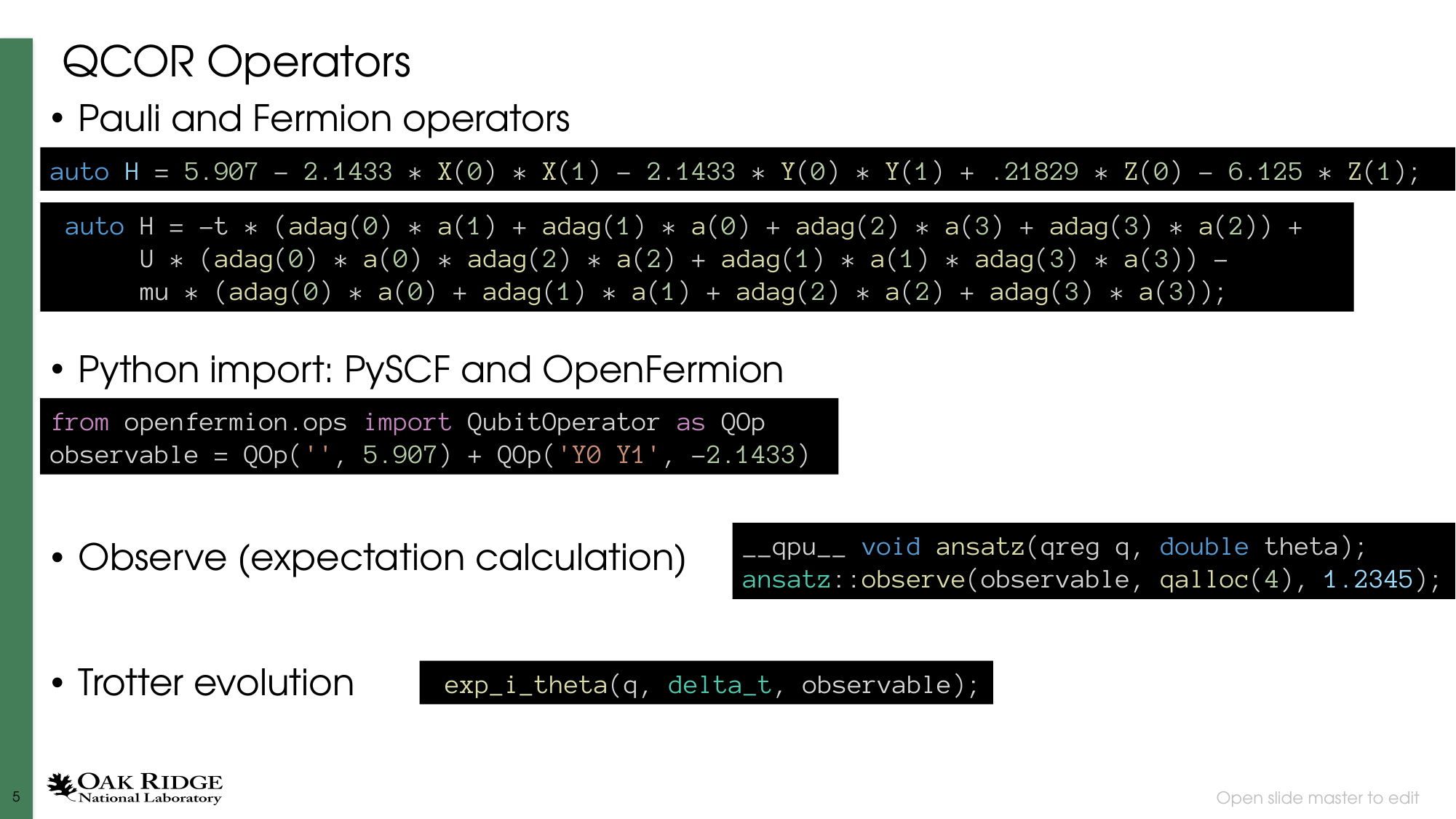

# QCOR Operators
Pauli and Fermion operators

Python import: PySCF and OpenFermion

Observe (expectation calculation)

Trotter evolution

auto H = 5.907 - 2.1433 * X(0) * X(1) - 2.1433 * Y(0) * Y(1) + .21829 * Z(0) - 6.125 * Z(1);
 auto H = -t * (adag(0) * a(1) + adag(1) * a(0) + adag(2) * a(3) + adag(3) * a(2)) +
      U * (adag(0) * a(0) * adag(2) * a(2) + adag(1) * a(1) * adag(3) * a(3)) -
      mu * (adag(0) * a(0) + adag(1) * a(1) + adag(2) * a(2) + adag(3) * a(3));
from openfermion.ops import QubitOperator as QOp
observable = QOp('', 5.907) + QOp('Y0 Y1', -2.1433)
__qpu__ void ansatz(qreg q, double theta);
ansatz::observe(observable, qalloc(4), 1.2345);
 exp_i_theta(q, delta_t, observable);